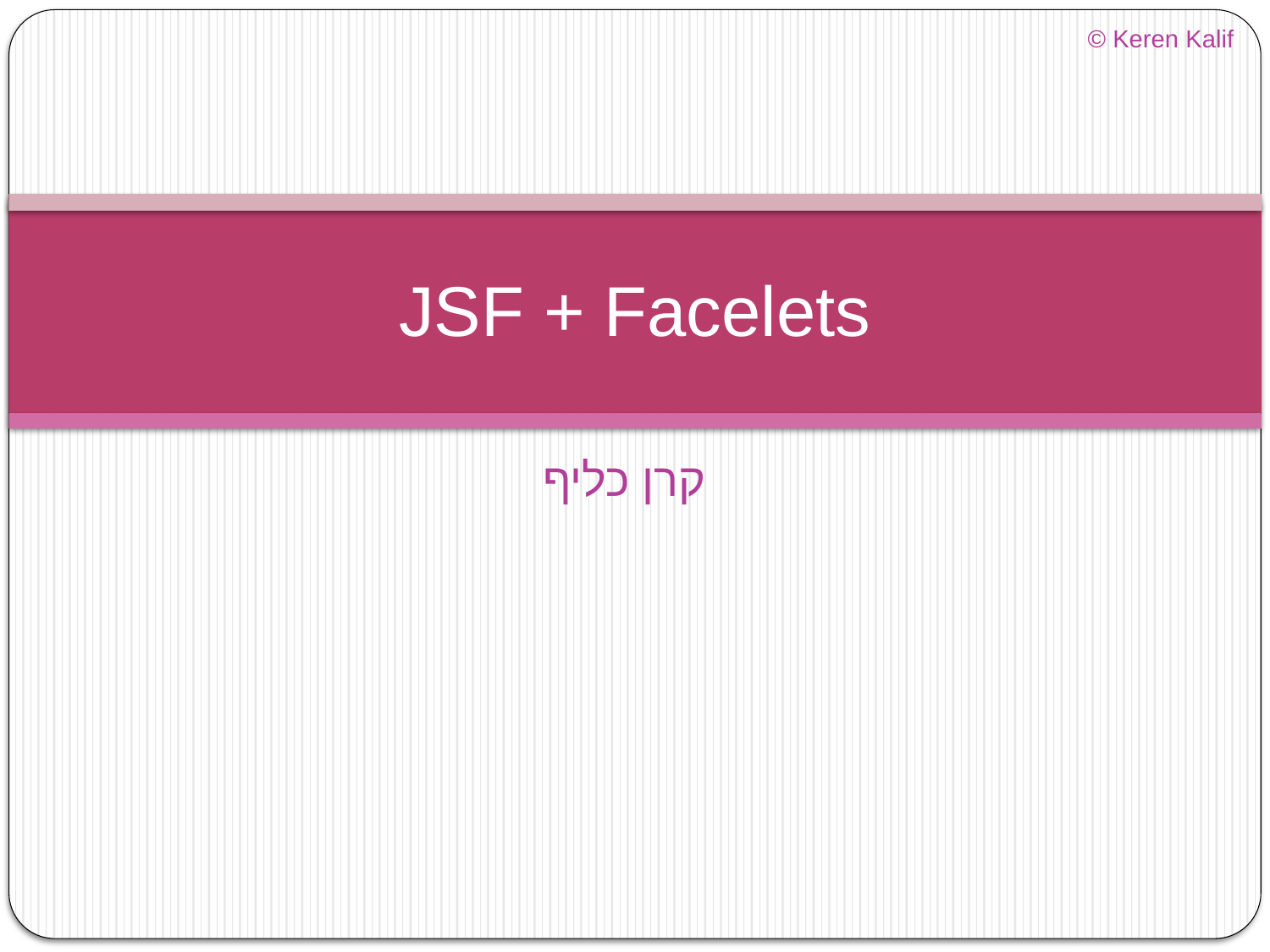

© Keren Kalif
# JSF + Facelets
קרן כליף